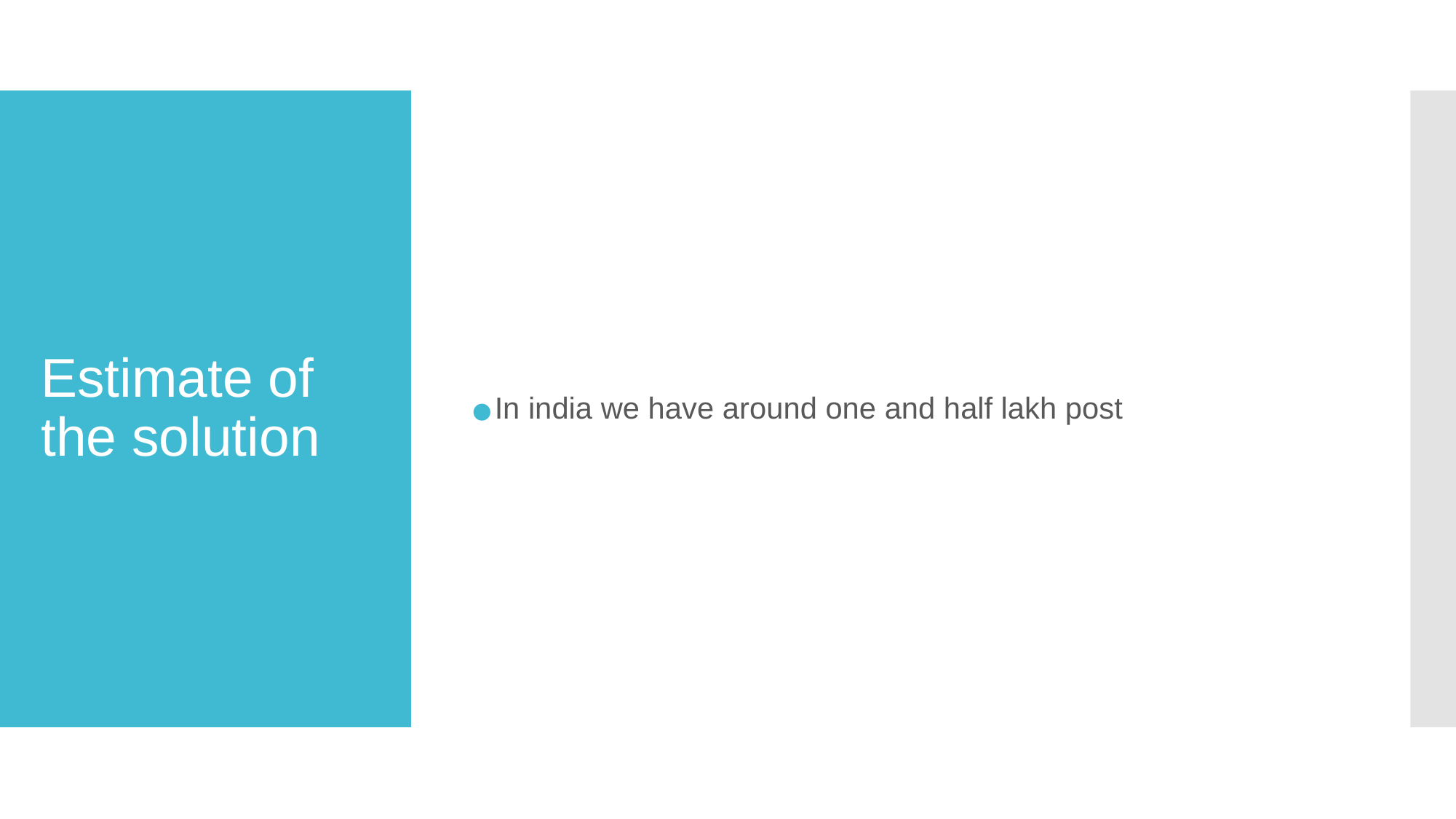

In india we have around one and half lakh post
# Estimate of the solution